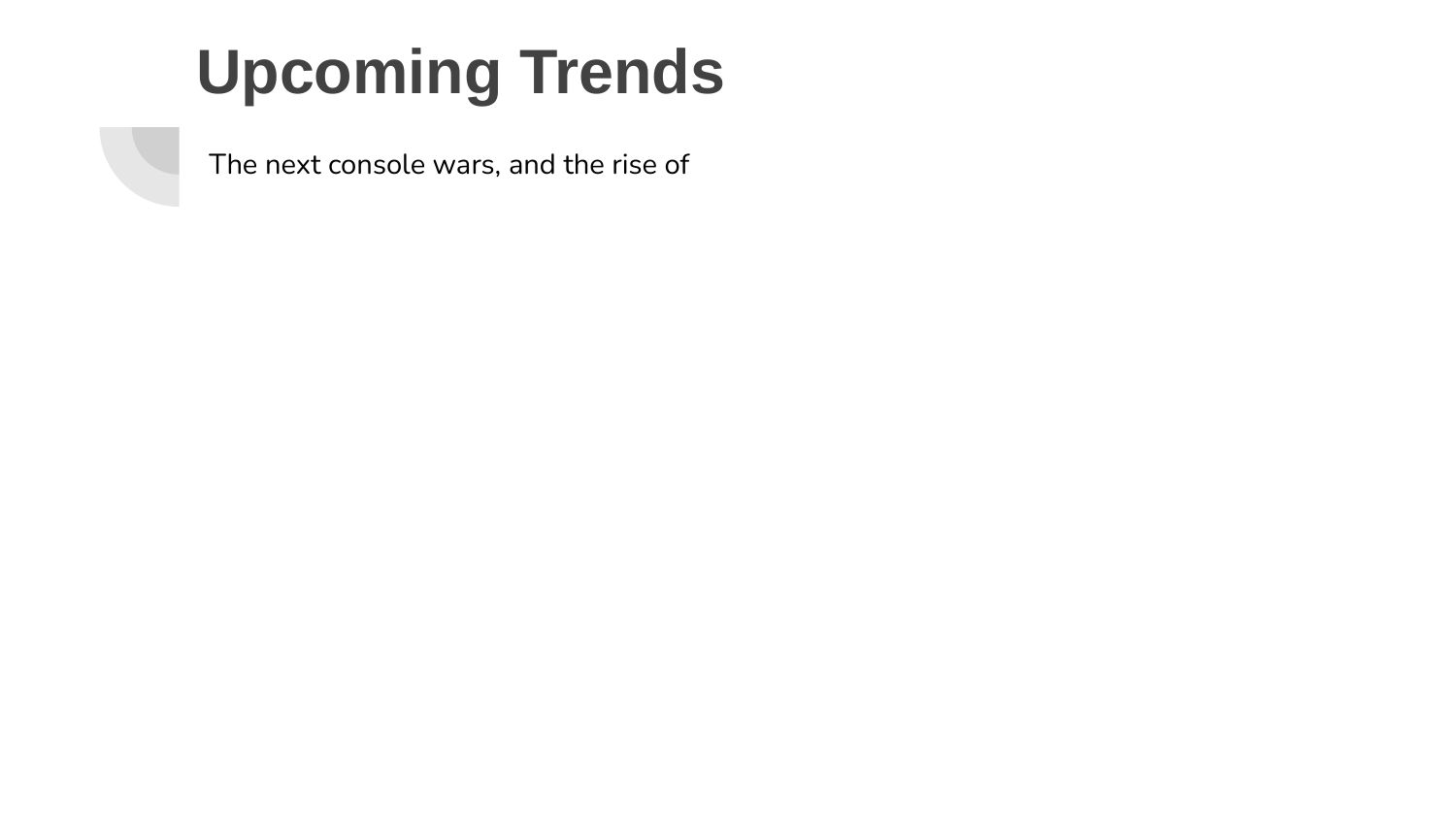

# Upcoming Trends
The next console wars, and the rise of